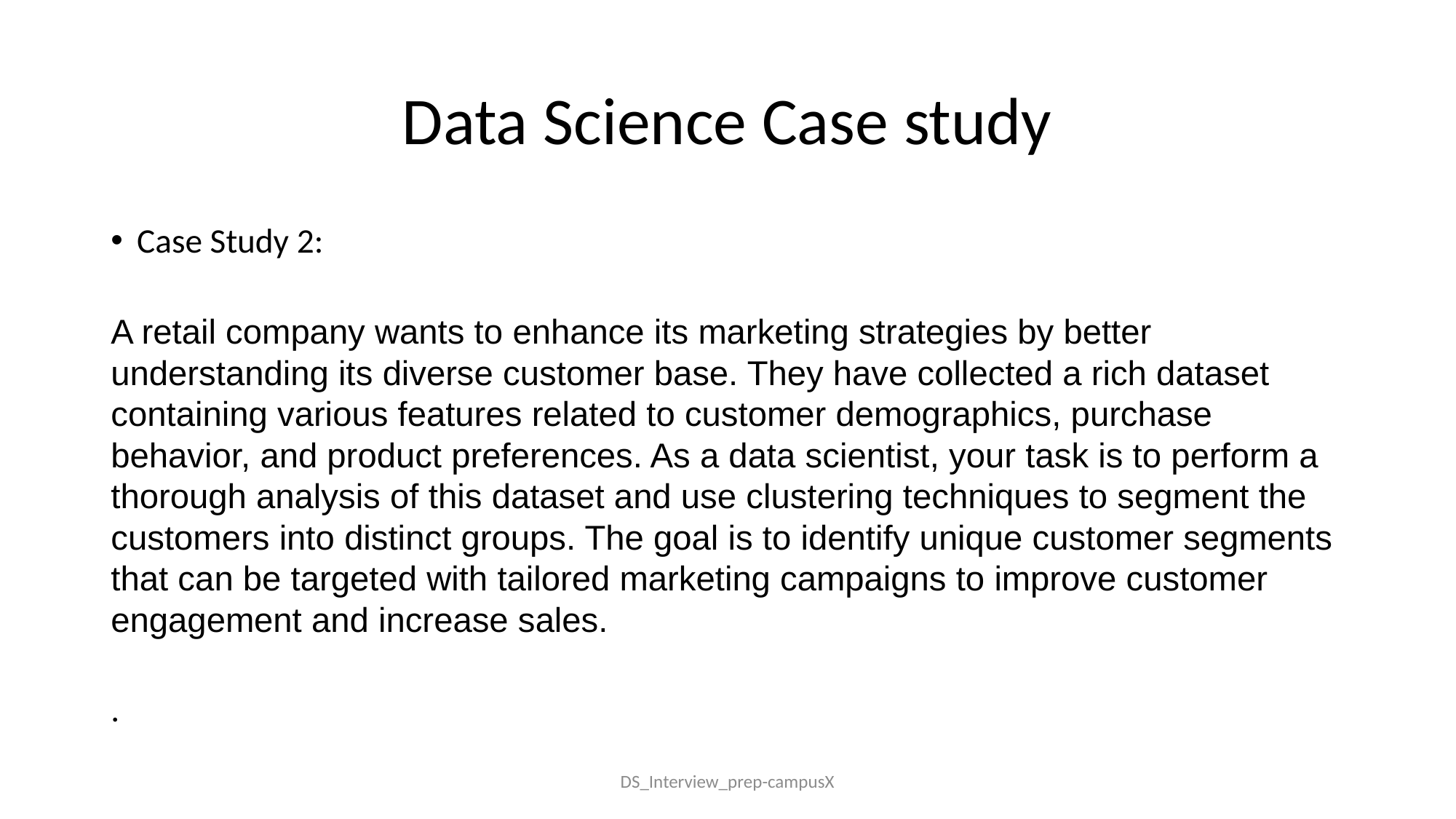

# Data Science Case study
Case Study 2:

A retail company wants to enhance its marketing strategies by better understanding its diverse customer base. They have collected a rich dataset containing various features related to customer demographics, purchase behavior, and product preferences. As a data scientist, your task is to perform a thorough analysis of this dataset and use clustering techniques to segment the customers into distinct groups. The goal is to identify unique customer segments that can be targeted with tailored marketing campaigns to improve customer engagement and increase sales.

.
DS_Interview_prep-campusX